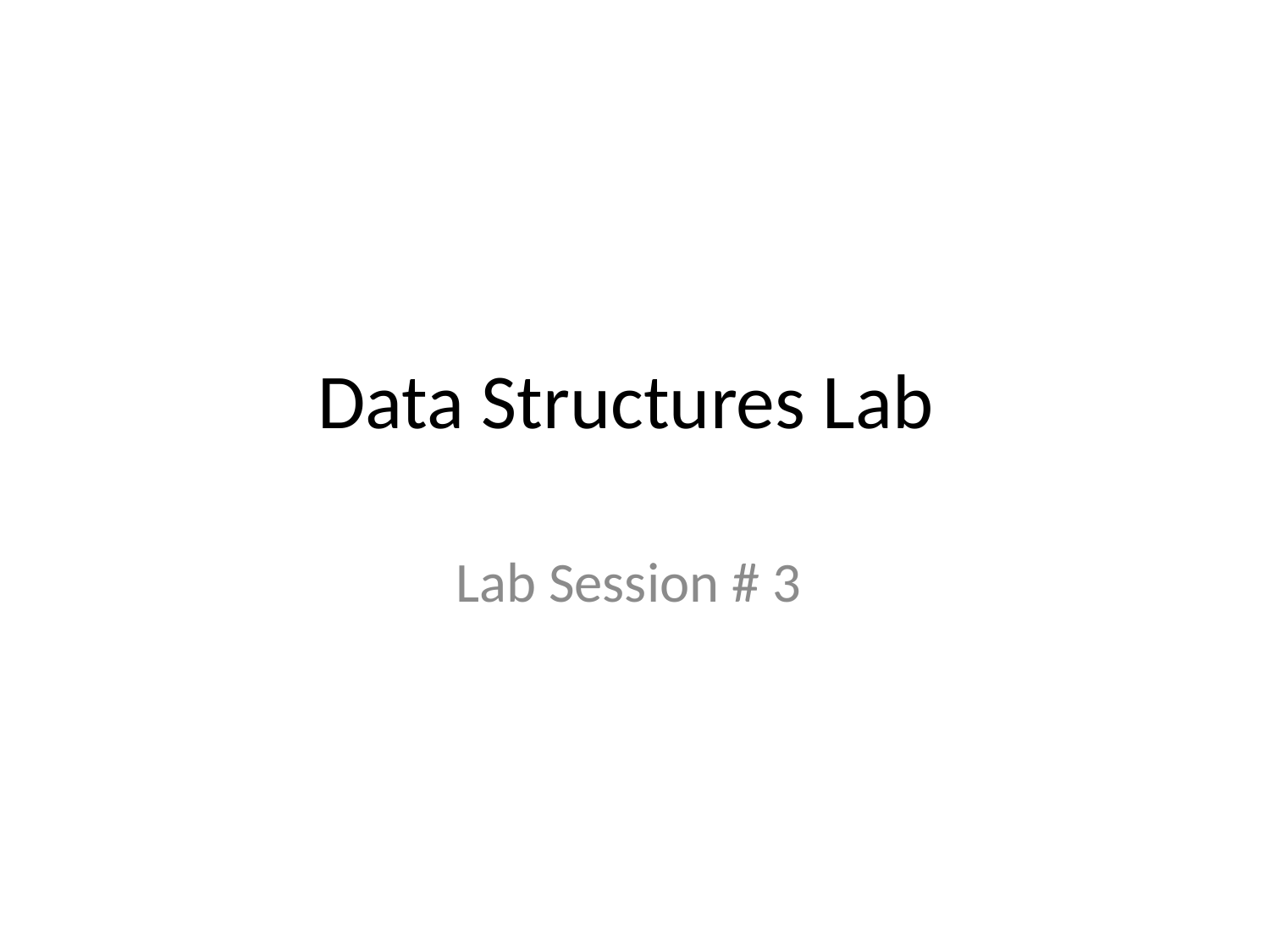

# Data Structures Lab
Lab Session # 3